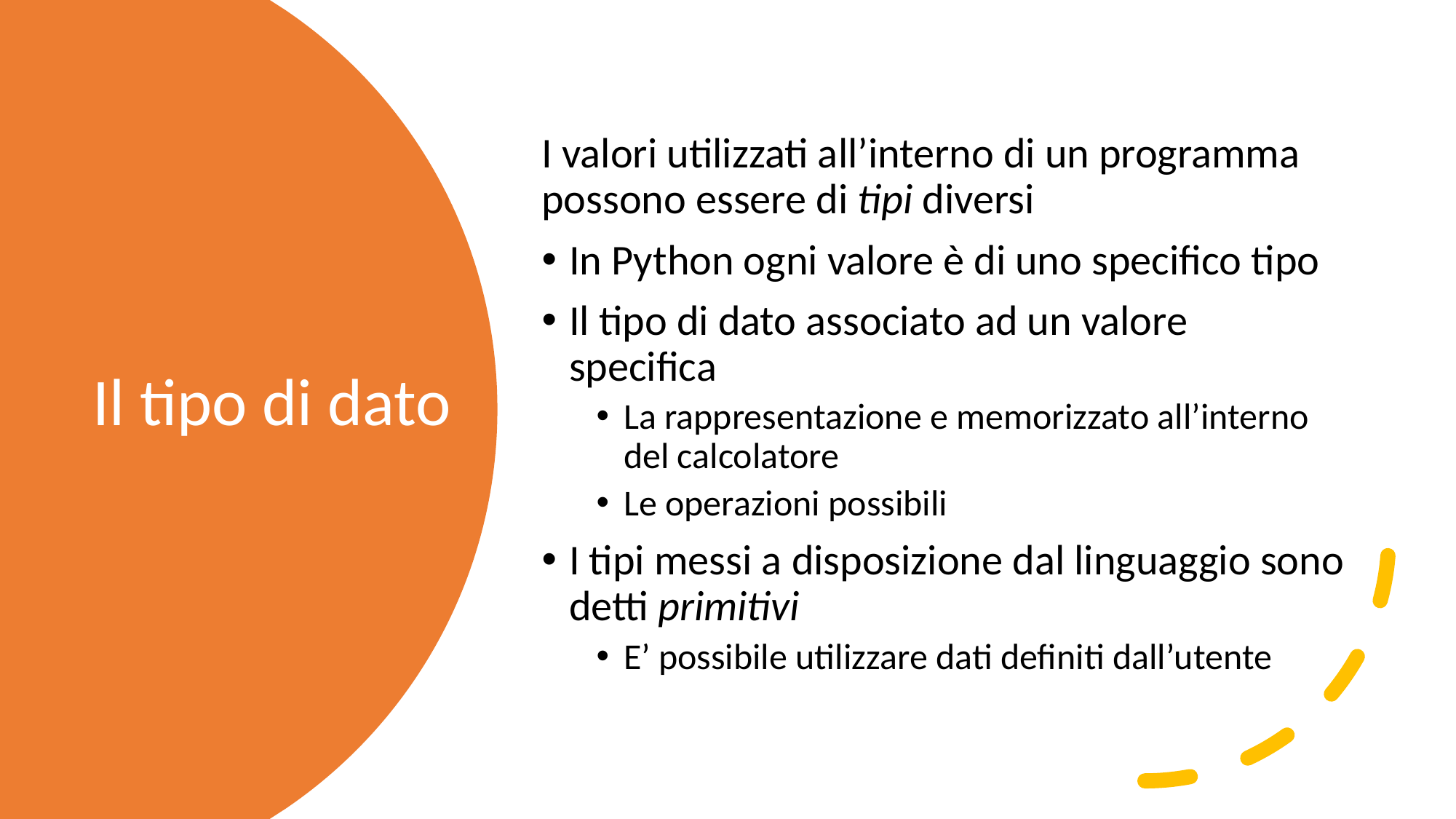

I valori utilizzati all’interno di un programma possono essere di tipi diversi
In Python ogni valore è di uno specifico tipo
Il tipo di dato associato ad un valore specifica
La rappresentazione e memorizzato all’interno del calcolatore
Le operazioni possibili
I tipi messi a disposizione dal linguaggio sono detti primitivi
E’ possibile utilizzare dati definiti dall’utente
# Il tipo di dato